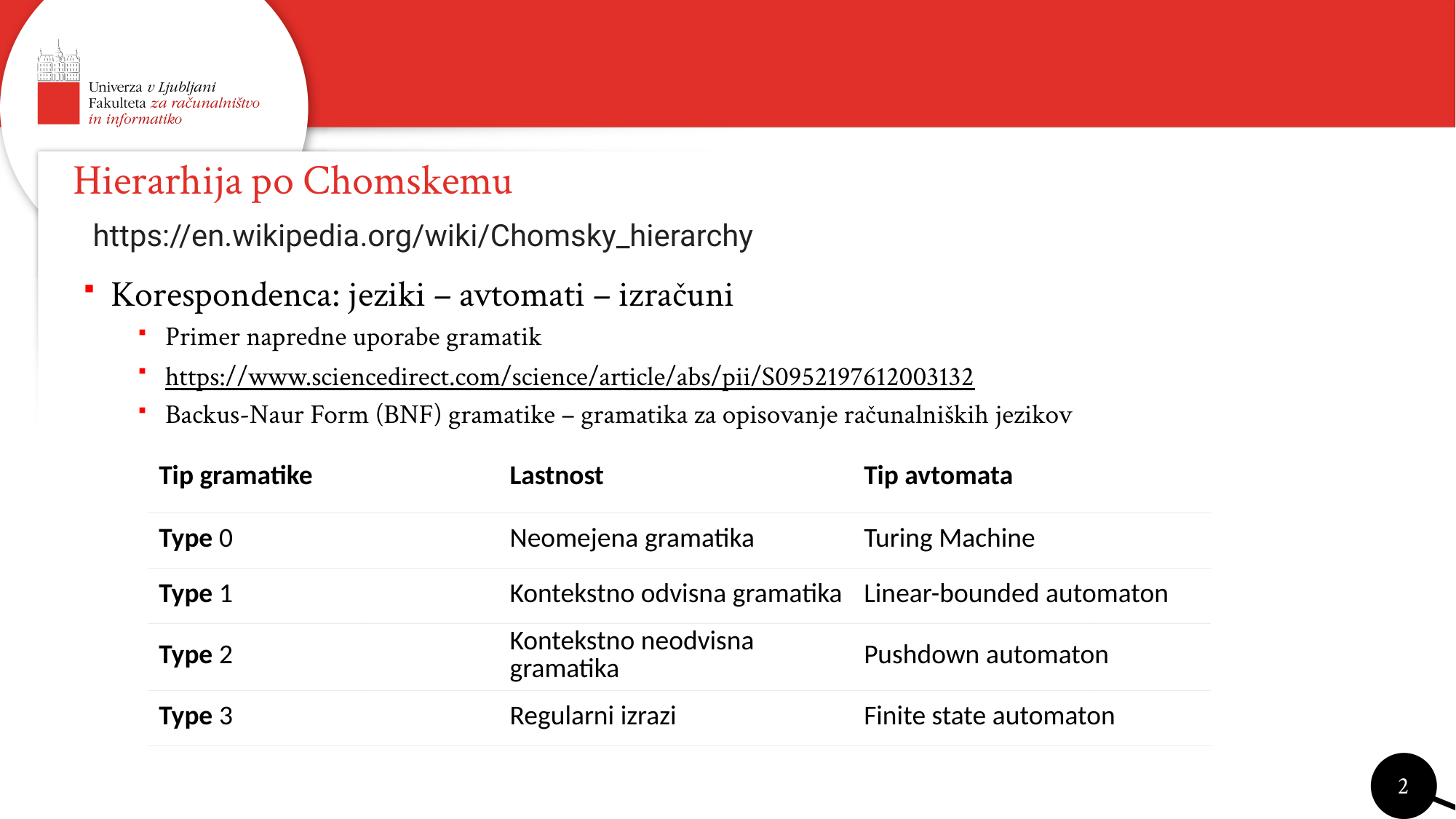

# Hierarhija po Chomskemu
https://en.wikipedia.org/wiki/Chomsky_hierarchy

Korespondenca: jeziki – avtomati – izračuni
Primer napredne uporabe gramatik
https://www.sciencedirect.com/science/article/abs/pii/S0952197612003132
Backus-Naur Form (BNF) gramatike – gramatika za opisovanje računalniških jezikov

| Tip gramatike | Lastnost | Tip avtomata |
| --- | --- | --- |
| Type 0 | Neomejena gramatika | Turing Machine |
| Type 1 | Kontekstno odvisna gramatika | Linear-bounded automaton |
| Type 2 | Kontekstno neodvisna gramatika | Pushdown automaton |
| Type 3 | Regularni izrazi | Finite state automaton |
2